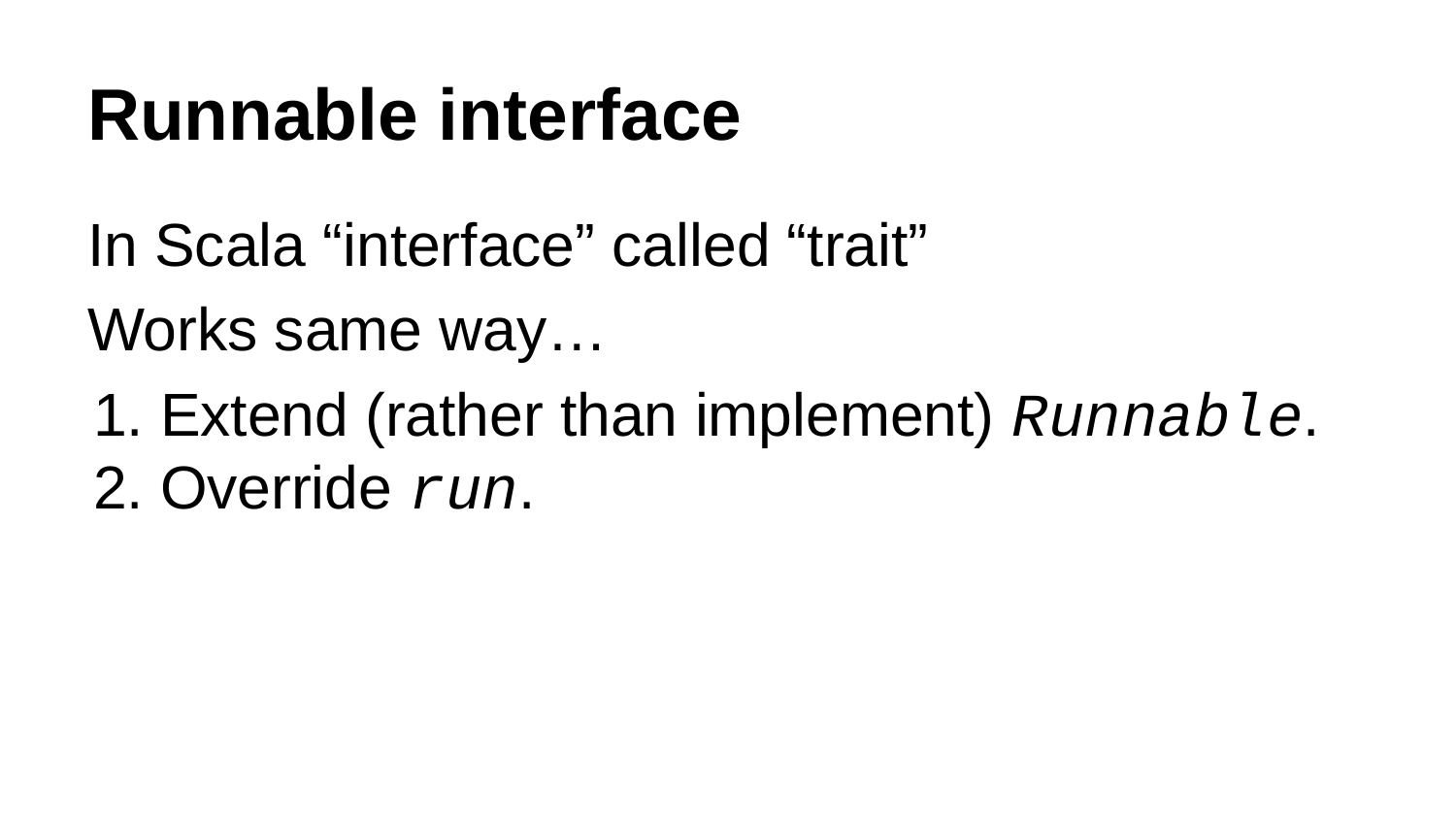

# Runnable interface
In Scala “interface” called “trait”
Works same way…
Extend (rather than implement) Runnable.
Override run.